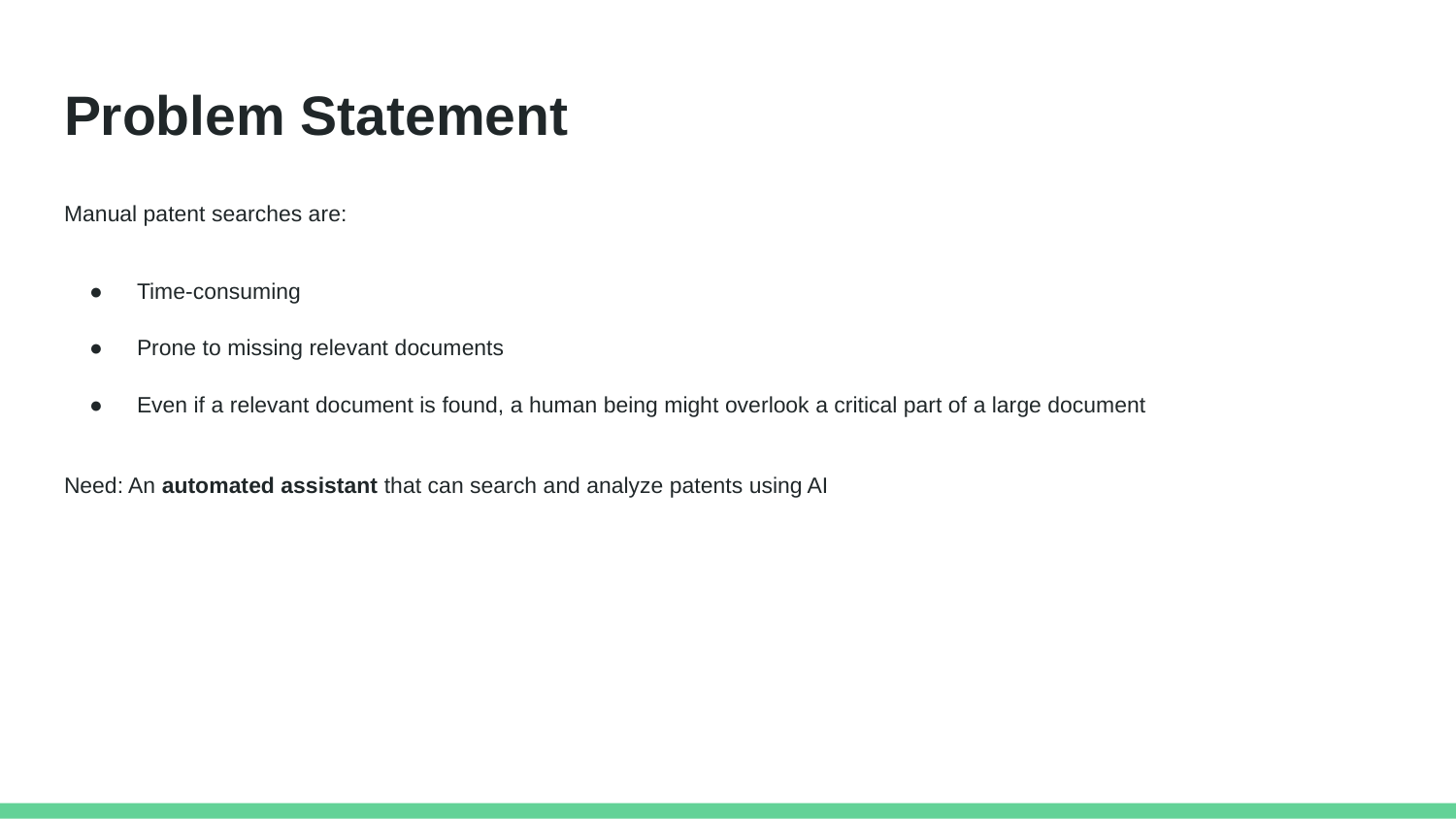

# Problem Statement
Manual patent searches are:
Time-consuming
Prone to missing relevant documents
Even if a relevant document is found, a human being might overlook a critical part of a large document
Need: An automated assistant that can search and analyze patents using AI